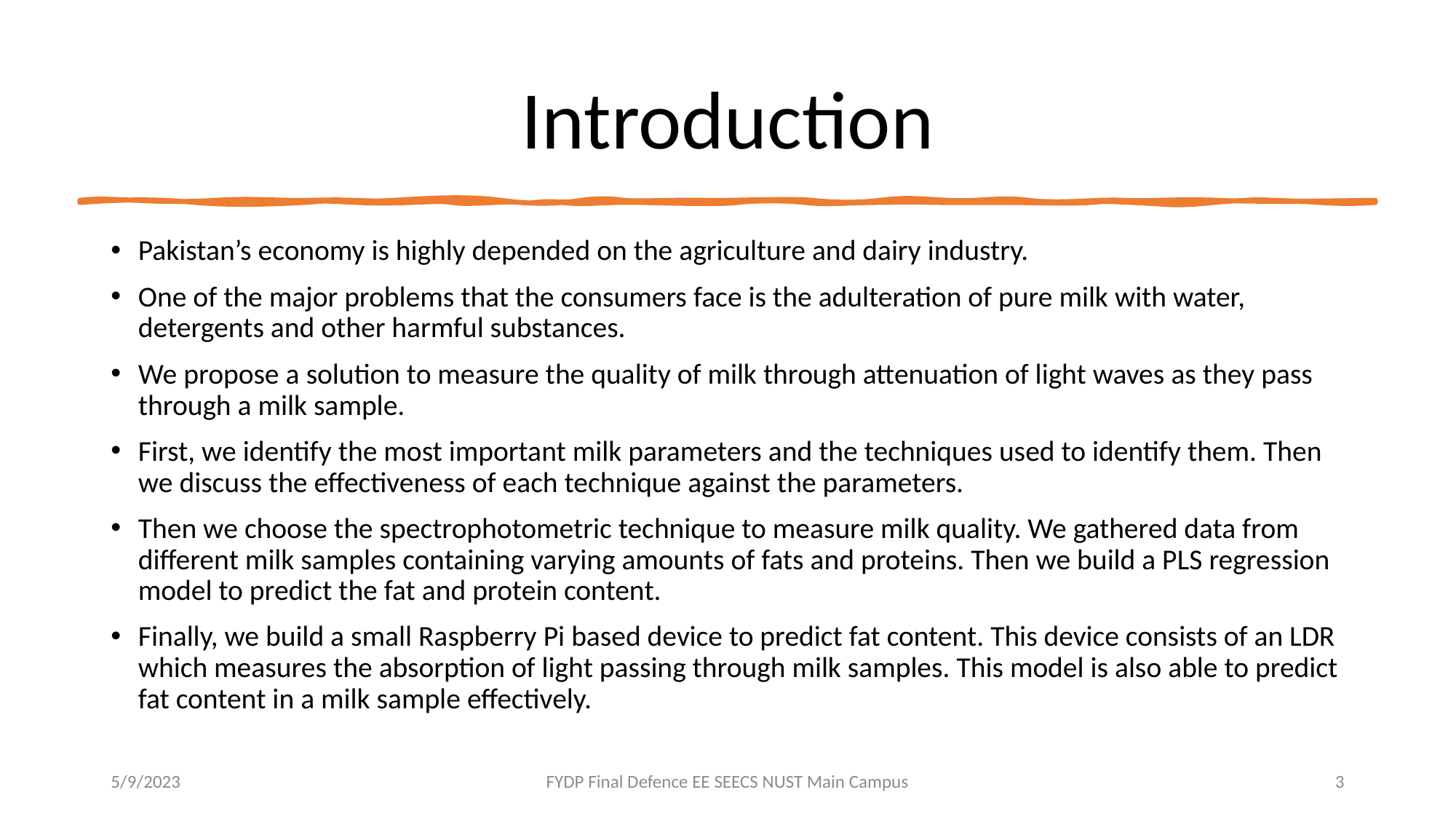

# Introduction

Pakistan’s economy is highly depended on the agriculture and dairy industry.
One of the major problems that the consumers face is the adulteration of pure milk with water, detergents and other harmful substances.
We propose a solution to measure the quality of milk through attenuation of light waves as they pass through a milk sample.
First, we identify the most important milk parameters and the techniques used to identify them. Then we discuss the effectiveness of each technique against the parameters.
Then we choose the spectrophotometric technique to measure milk quality. We gathered data from different milk samples containing varying amounts of fats and proteins. Then we build a PLS regression model to predict the fat and protein content.
Finally, we build a small Raspberry Pi based device to predict fat content. This device consists of an LDR which measures the absorption of light passing through milk samples. This model is also able to predict fat content in a milk sample effectively.

5/9/2023
FYDP Final Defence EE SEECS NUST Main Campus
3